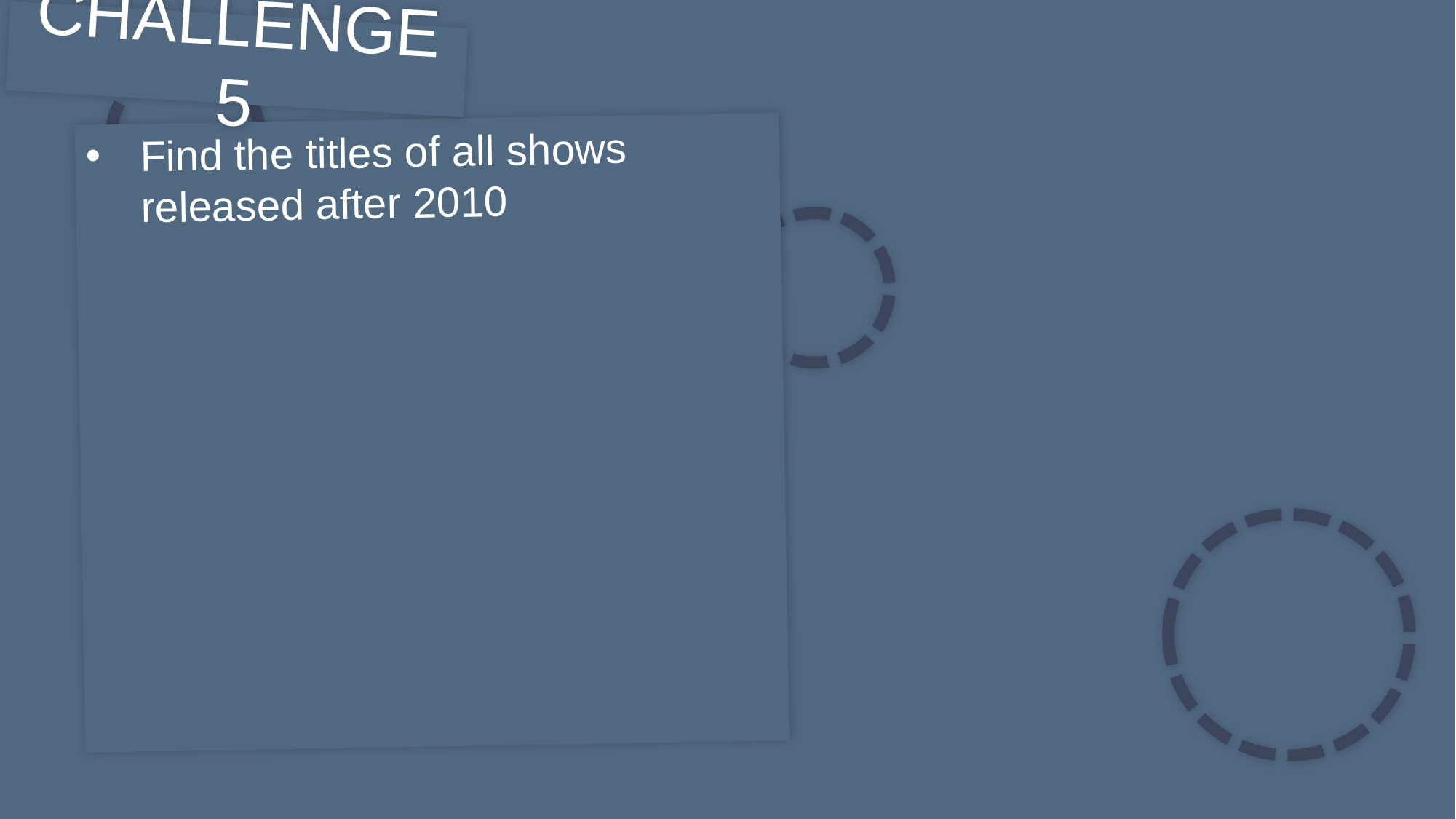

CHALLENGE 5

Find the titles of all shows released after 2010